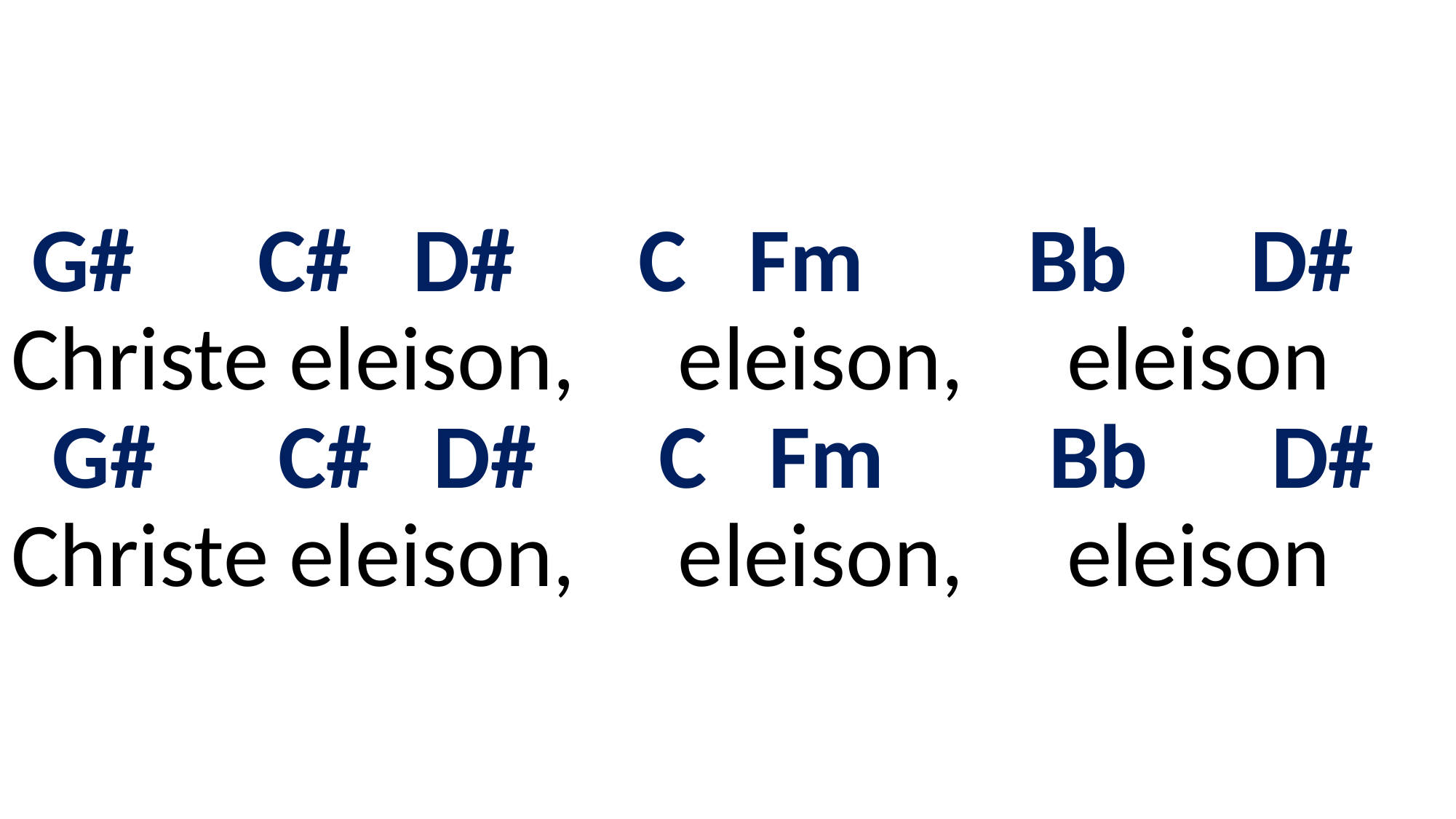

# G#      C#   D#      C   Fm        Bb      D# Christe eleison,     eleison,     eleison G#      C#   D#      C   Fm        Bb      D# Christe eleison,     eleison,     eleison